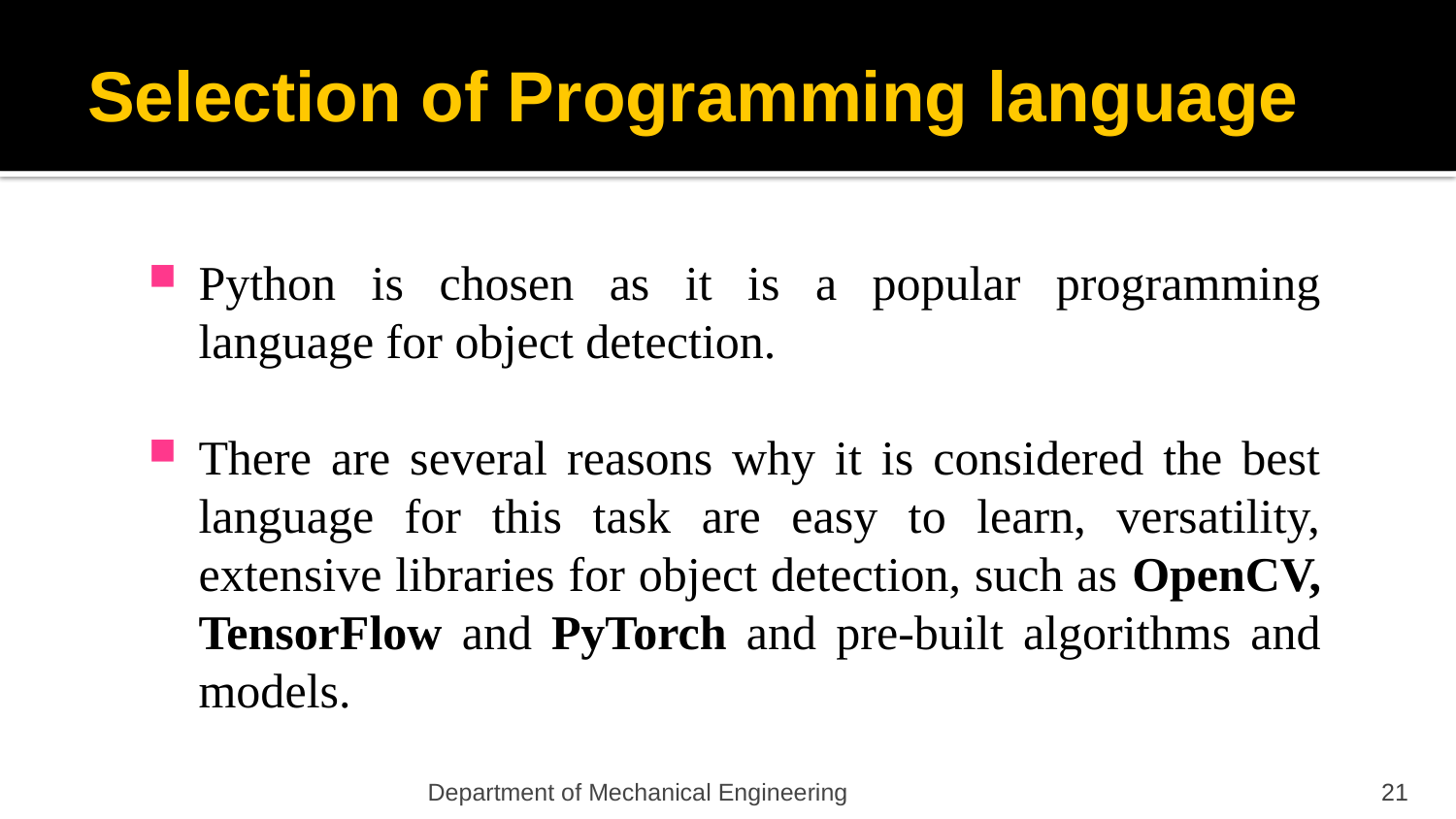

# Selection of Programming language
Python is chosen as it is a popular programming language for object detection.

There are several reasons why it is considered the best language for this task are easy to learn, versatility, extensive libraries for object detection, such as OpenCV, TensorFlow and PyTorch and pre-built algorithms and models.
Department of Mechanical Engineering
21